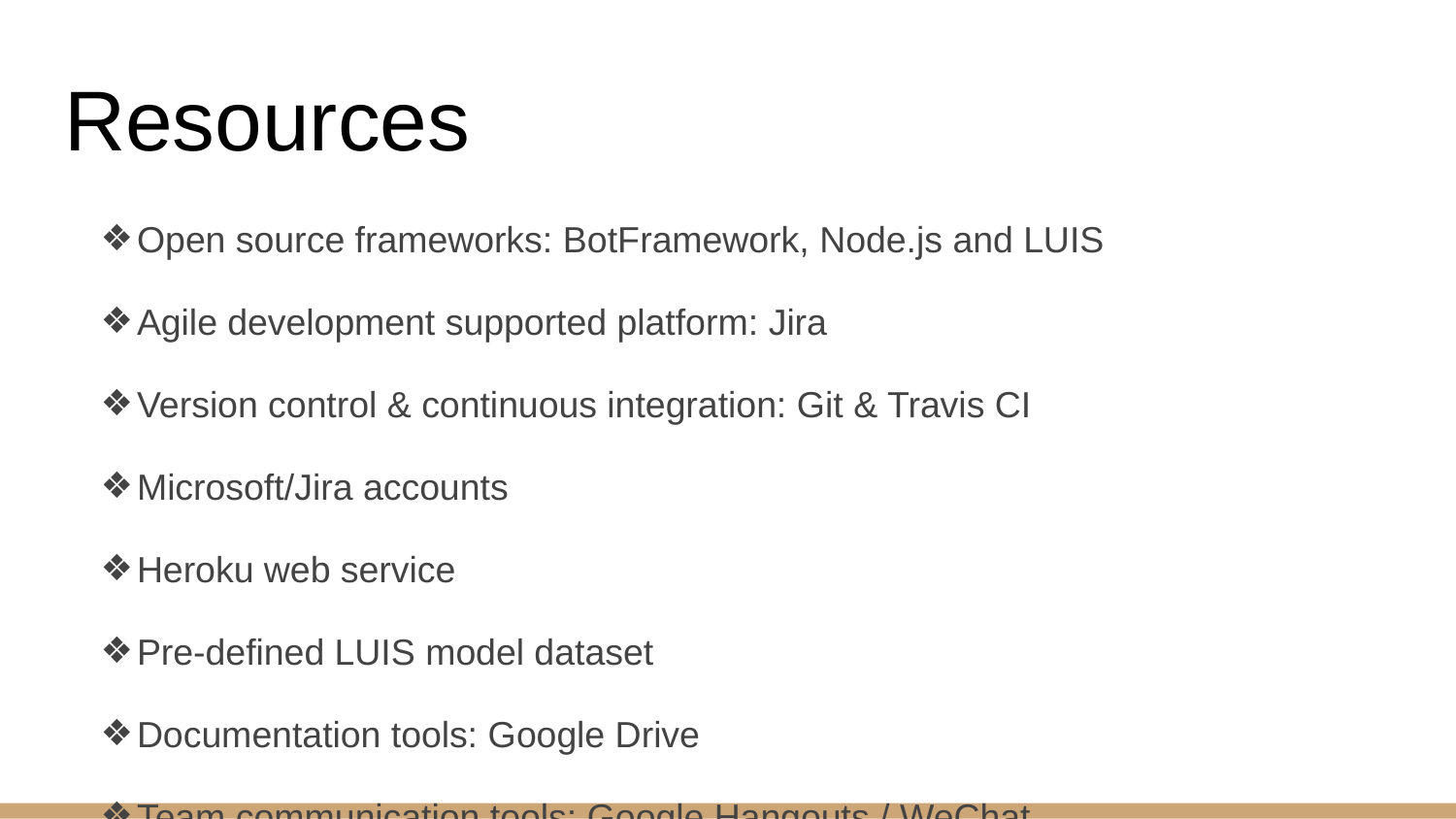

# Resources
Open source frameworks: BotFramework, Node.js and LUIS
Agile development supported platform: Jira
Version control & continuous integration: Git & Travis CI
Microsoft/Jira accounts
Heroku web service
Pre-defined LUIS model dataset
Documentation tools: Google Drive
Team communication tools: Google Hangouts / WeChat
Personal laptops & IDE: IntelliJ IDEA